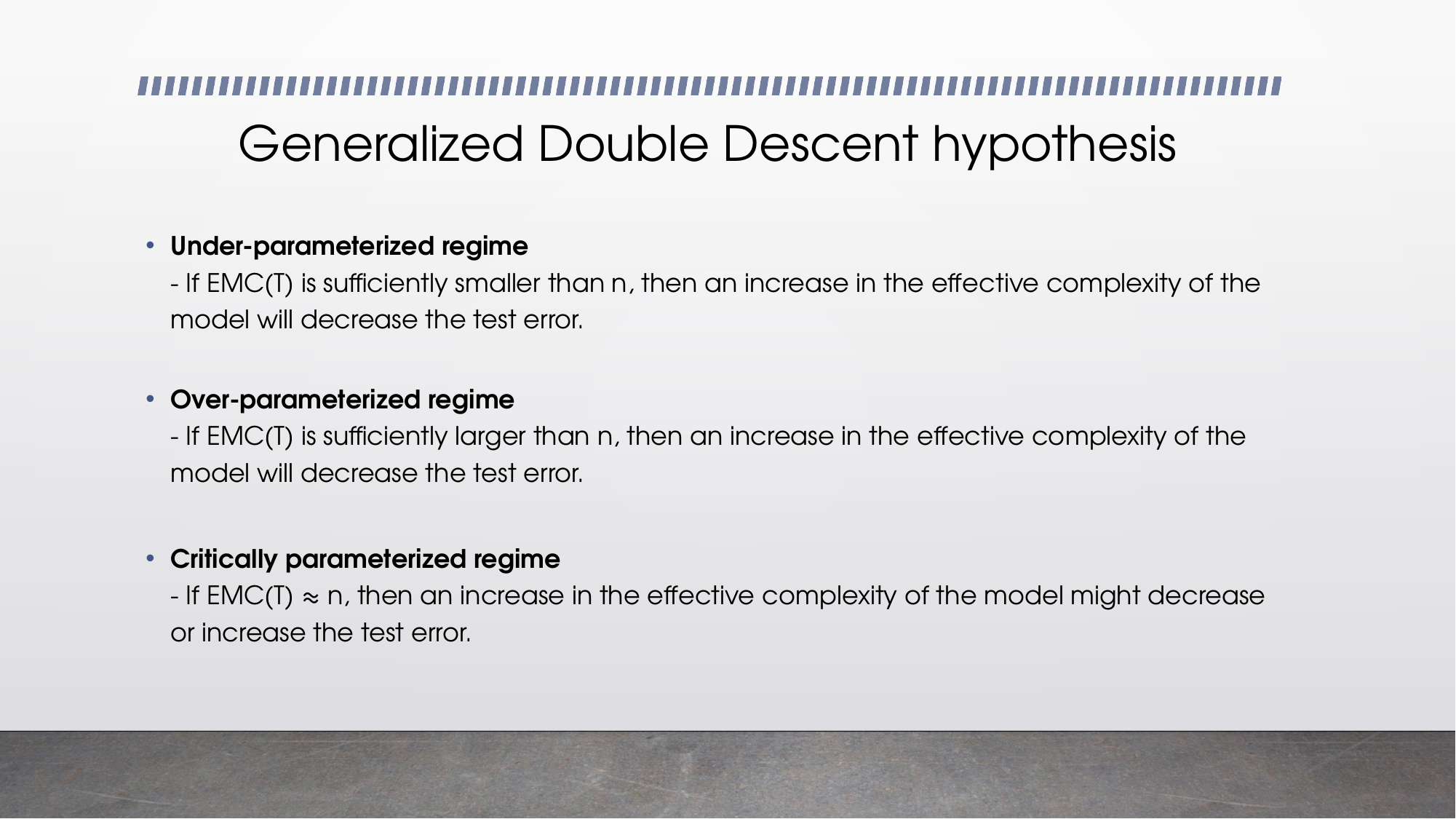

# Generalized Double Descent hypothesis
Under-parameterized regime
- If EMC(T) is sufficiently smaller than n, then an increase in the effective complexity of the model will decrease the test error.
Over-parameterized regime
- If EMC(T) is sufficiently larger than n, then an increase in the effective complexity of the model will decrease the test error.
Critically parameterized regime
- If EMC(T) ≈ n, then an increase in the effective complexity of the model might decrease or increase the test error.